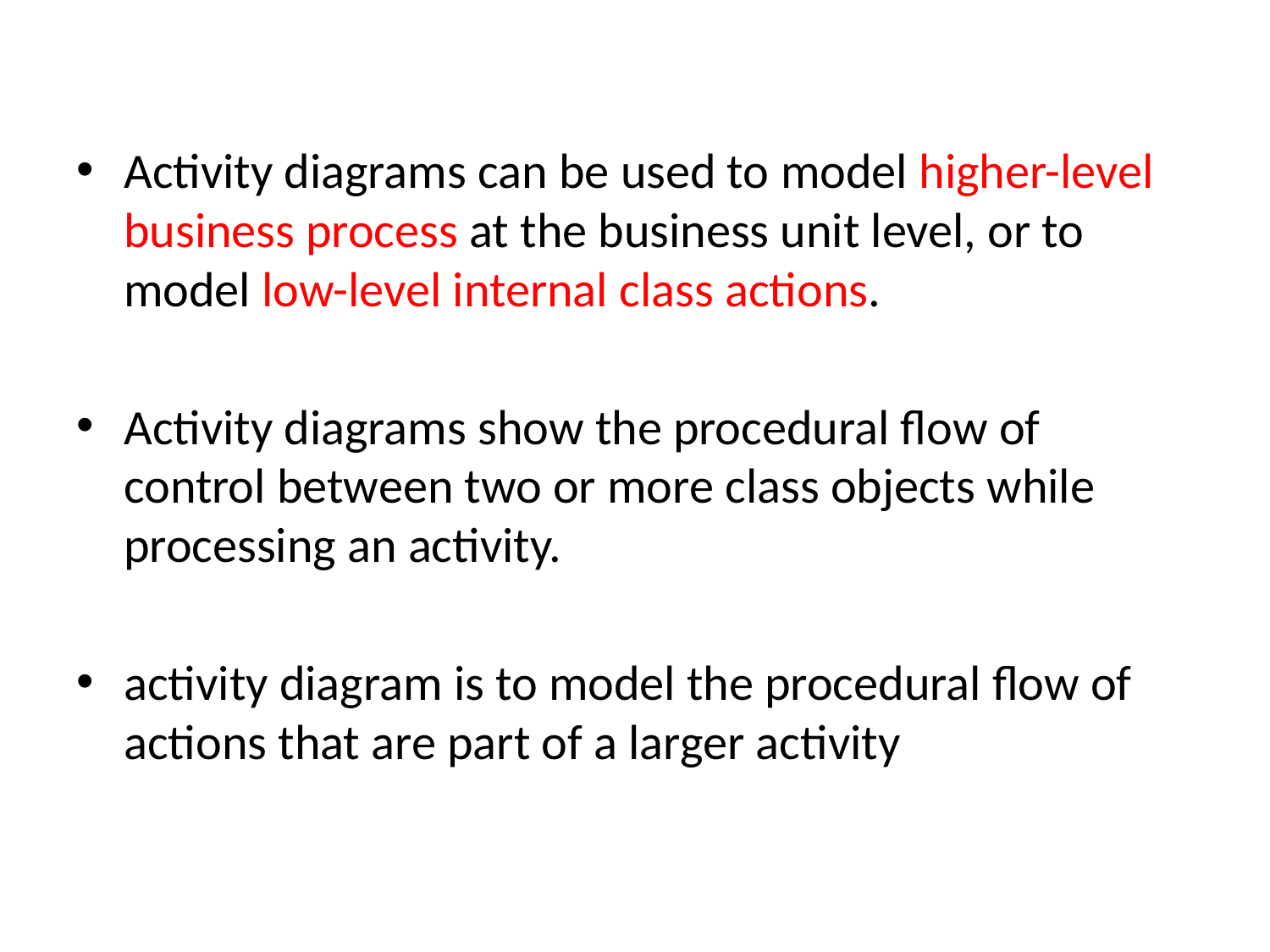

Activity diagrams can be used to model higher-level business process at the business unit level, or to model low-level internal class actions.

Activity diagrams show the procedural flow of control between two or more class objects while processing an activity.

activity diagram is to model the procedural flow of actions that are part of a larger activity